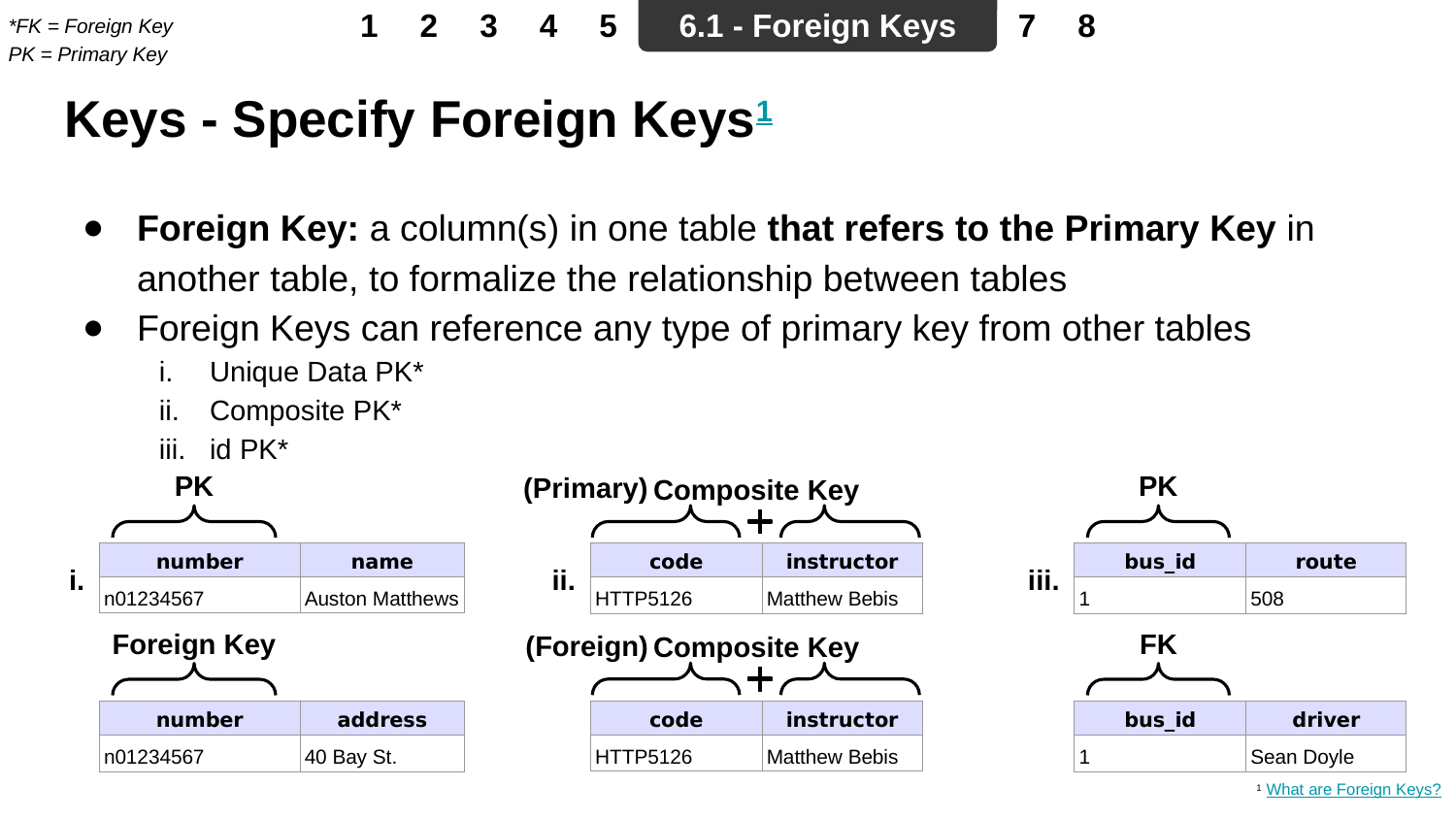

1
2
3
4
5
6.1 - Foreign Keys
7
8
*FK = Foreign Key
PK = Primary Key

# Keys - Specify Foreign Keys1
Foreign Key: a column(s) in one table that refers to the Primary Key in another table, to formalize the relationship between tables
Foreign Keys can reference any type of primary key from other tables
Unique Data PK*
Composite PK*
id PK*

PK
PK
(Primary)
Composite Key

| number | name |
| --- | --- |
| n01234567 | Auston Matthews |
| code | instructor |
| --- | --- |
| HTTP5126 | Matthew Bebis |
| bus\_id | route |
| --- | --- |
| 1 | 508 |
i.
ii.
iii.

Foreign Key
FK
(Foreign)
Composite Key

| code | instructor |
| --- | --- |
| HTTP5126 | Matthew Bebis |
| number | address |
| --- | --- |
| n01234567 | 40 Bay St. |
| bus\_id | driver |
| --- | --- |
| 1 | Sean Doyle |
1 What are Foreign Keys?